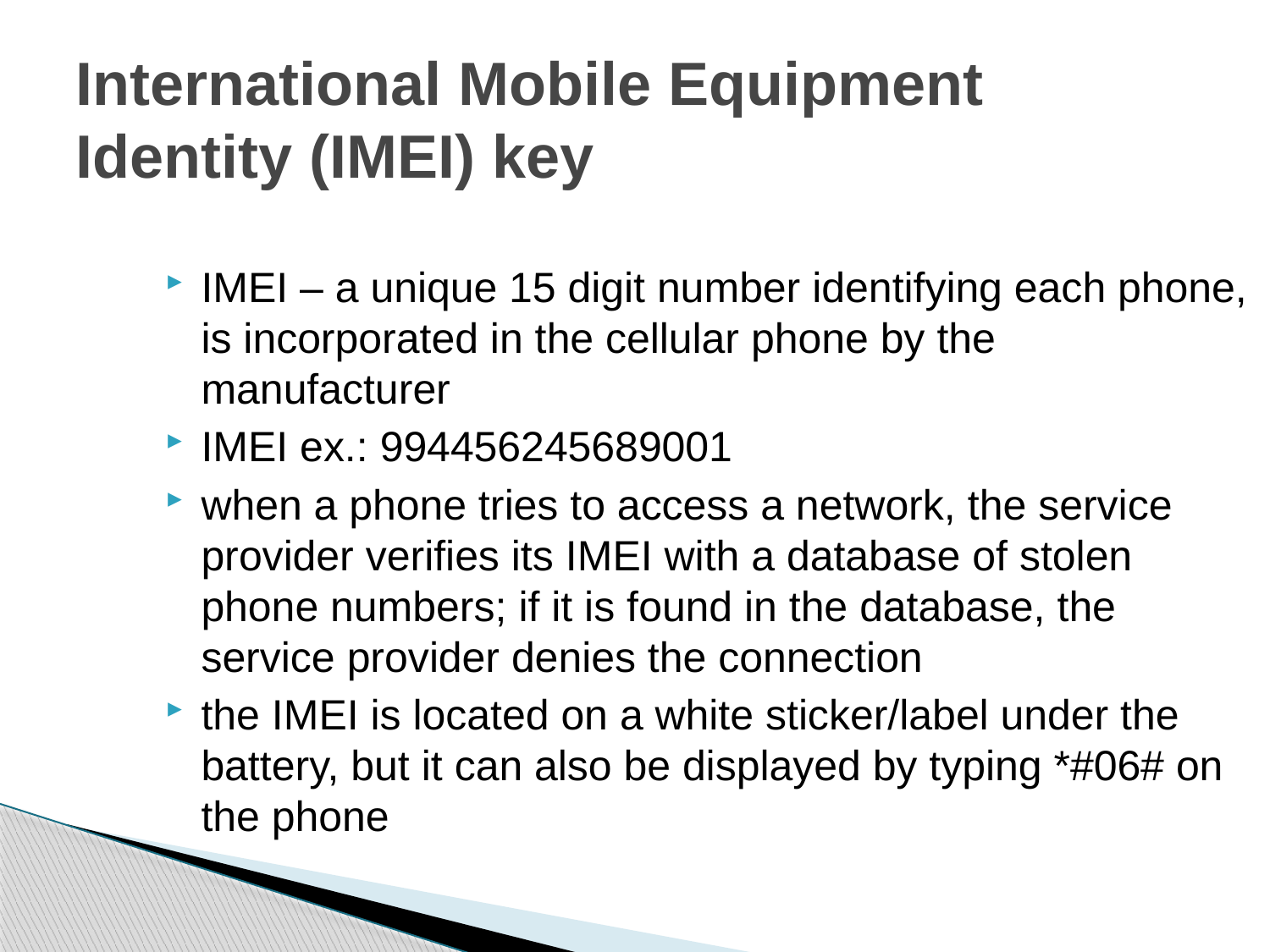

# International Mobile Equipment Identity (IMEI) key
IMEI – a unique 15 digit number identifying each phone, is incorporated in the cellular phone by the manufacturer
IMEI ex.: 994456245689001
when a phone tries to access a network, the service provider verifies its IMEI with a database of stolen phone numbers; if it is found in the database, the service provider denies the connection
the IMEI is located on a white sticker/label under the battery, but it can also be displayed by typing *#06# on the phone